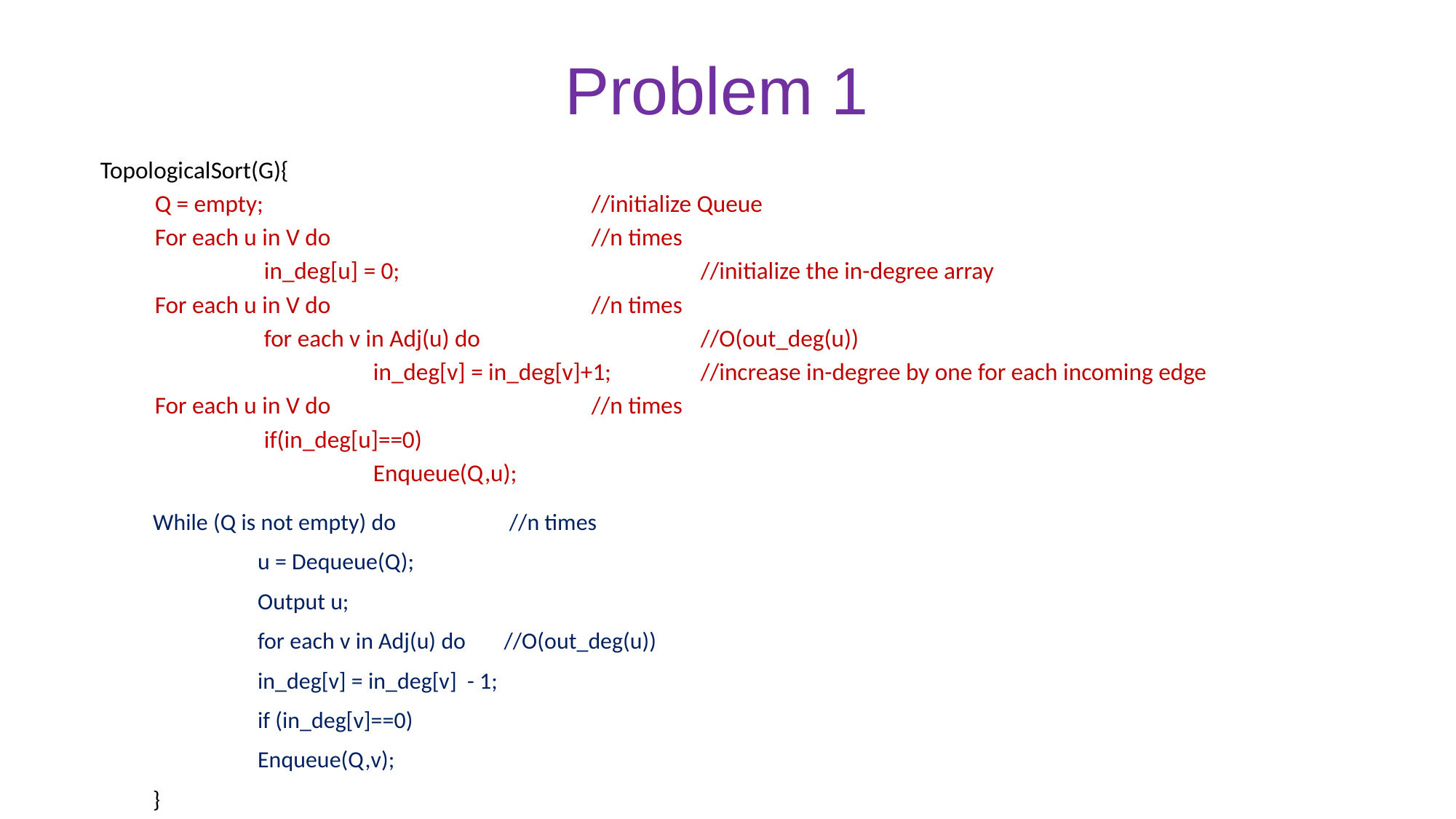

Problem 1
TopologicalSort(G){
Q = empty;				//initialize Queue
For each u in V do			//n times
	in_deg[u] = 0;			//initialize the in-degree array
For each u in V do			//n times
	for each v in Adj(u) do	                   		//O(out_deg(u))
		in_deg[v] = in_deg[v]+1;	//increase in-degree by one for each incoming edge
For each u in V do			//n times
	if(in_deg[u]==0)
		Enqueue(Q,u);
While (Q is not empty) do		        //n times
	u = Dequeue(Q);
	Output u;
	for each v in Adj(u) do		       //O(out_deg(u))
		in_deg[v] = in_deg[v]  - 1;
		if (in_deg[v]==0)
			Enqueue(Q,v);
}